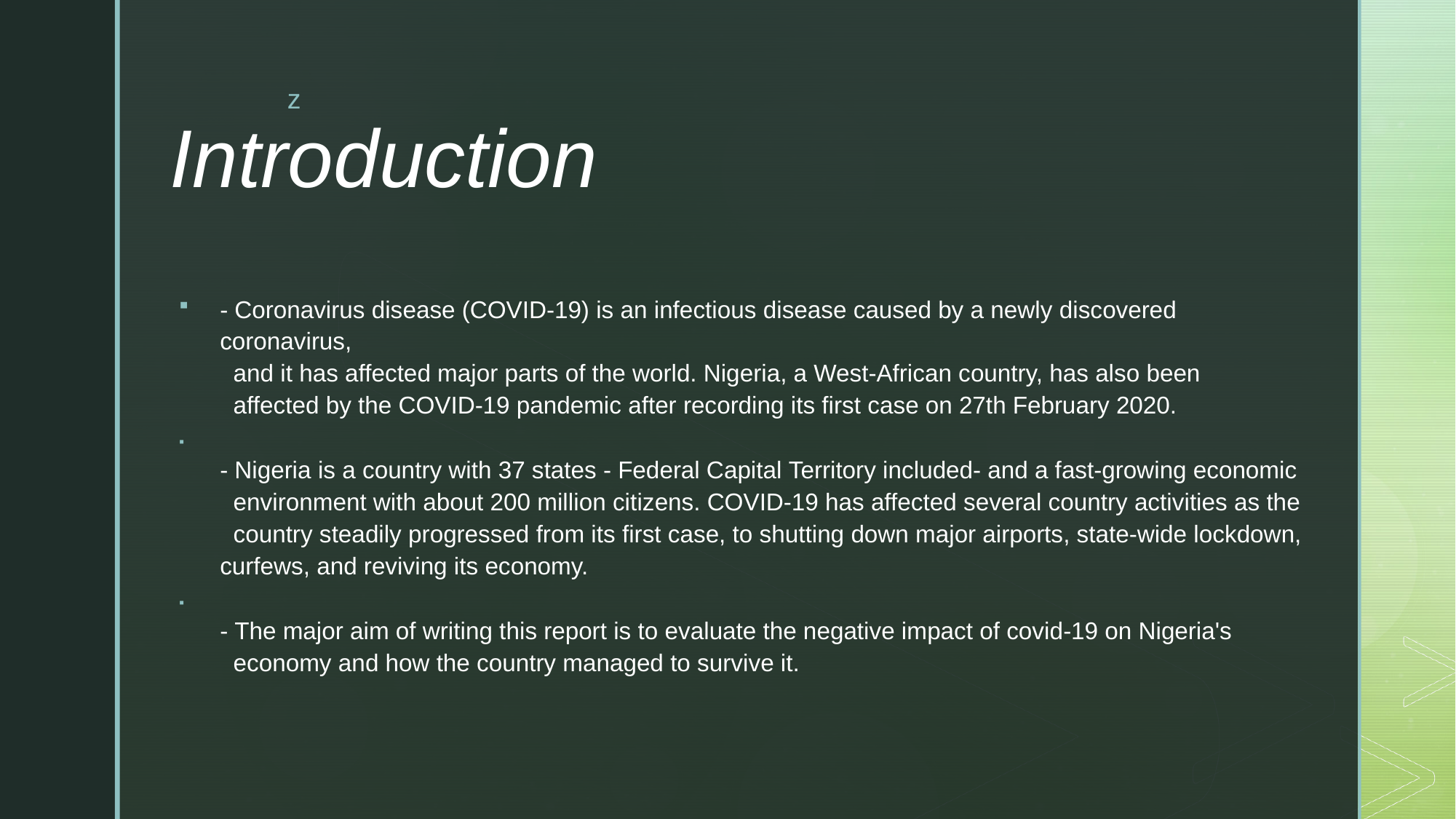

# Introduction
- Coronavirus disease (COVID-19) is an infectious disease caused by a newly discovered coronavirus,
  and it has affected major parts of the world. Nigeria, a West-African country, has also been
  affected by the COVID-19 pandemic after recording its first case on 27th February 2020.
- Nigeria is a country with 37 states - Federal Capital Territory included- and a fast-growing economic
  environment with about 200 million citizens. COVID-19 has affected several country activities as the
  country steadily progressed from its first case, to shutting down major airports, state-wide lockdown, curfews, and reviving its economy.
- The major aim of writing this report is to evaluate the negative impact of covid-19 on Nigeria's
  economy and how the country managed to survive it.